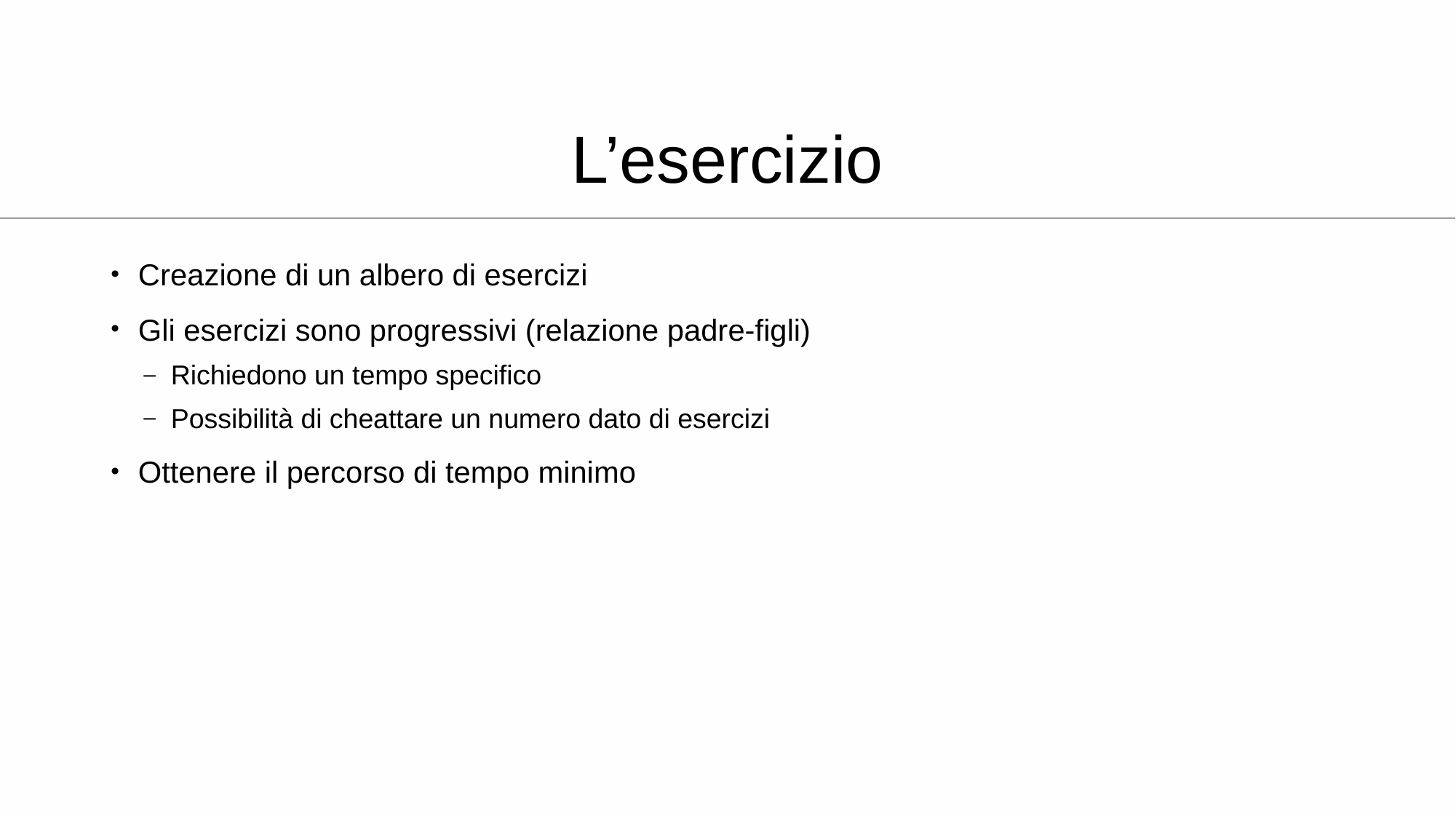

# L’esercizio
Creazione di un albero di esercizi
Gli esercizi sono progressivi (relazione padre-figli)
Richiedono un tempo specifico
Possibilità di cheattare un numero dato di esercizi
Ottenere il percorso di tempo minimo